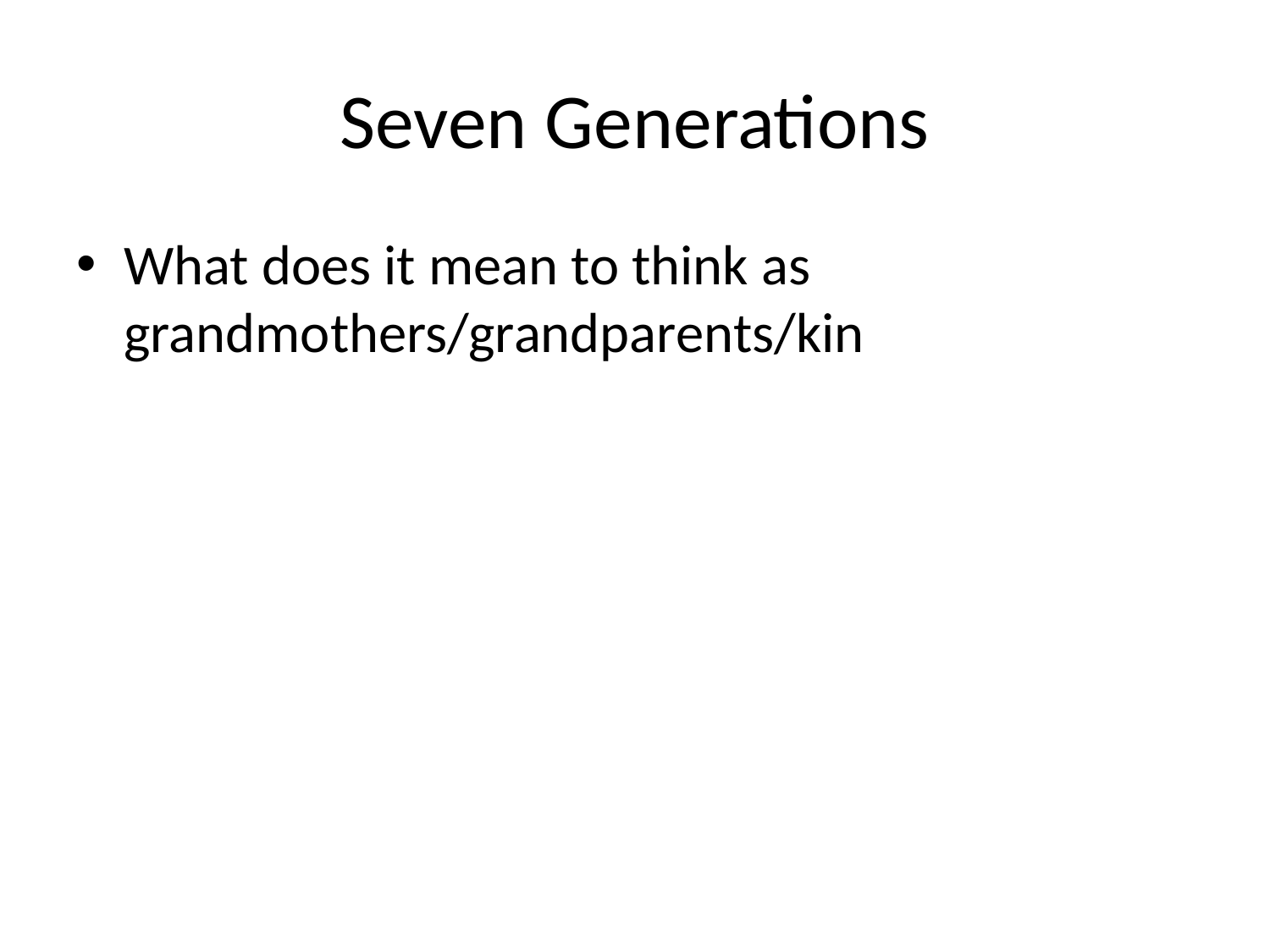

# Seven Generations
What does it mean to think as grandmothers/grandparents/kin